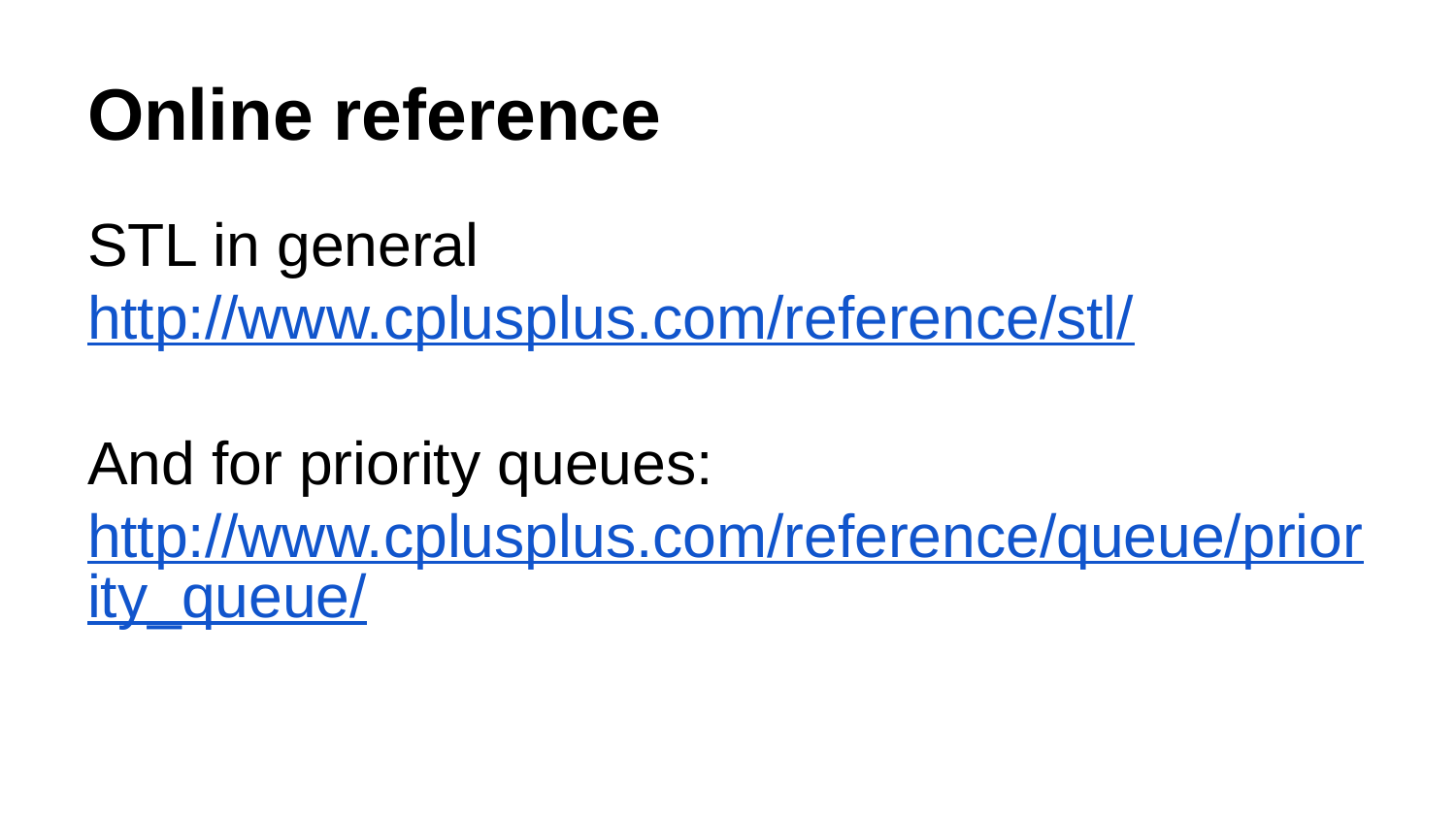

# Online reference
STL in general
http://www.cplusplus.com/reference/stl/

And for priority queues:
http://www.cplusplus.com/reference/queue/priority_queue/